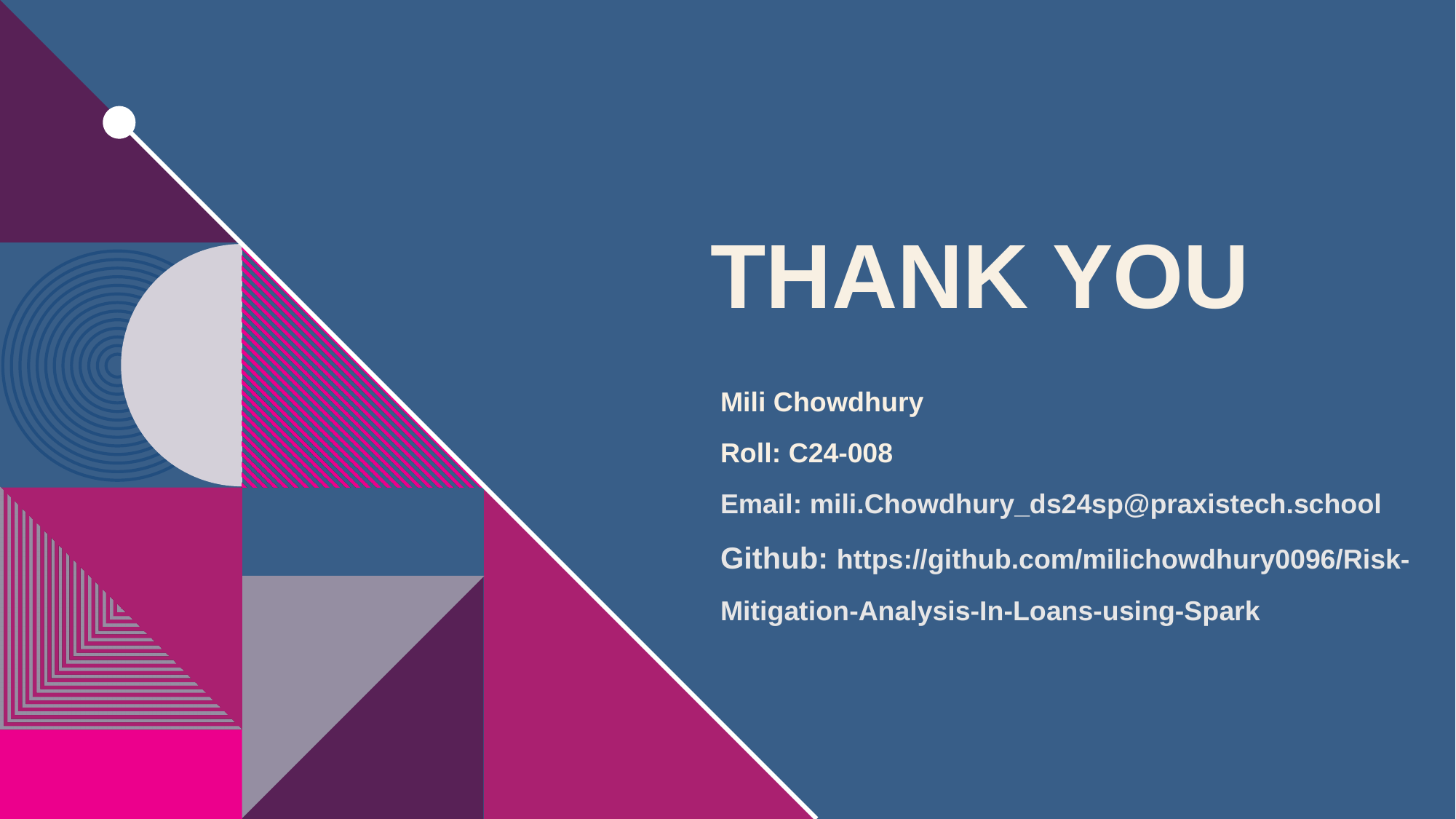

# THANK YOU
Mili Chowdhury
Roll: C24-008
Email: mili.Chowdhury_ds24sp@praxistech.school
Github: https://github.com/milichowdhury0096/Risk-Mitigation-Analysis-In-Loans-using-Spark